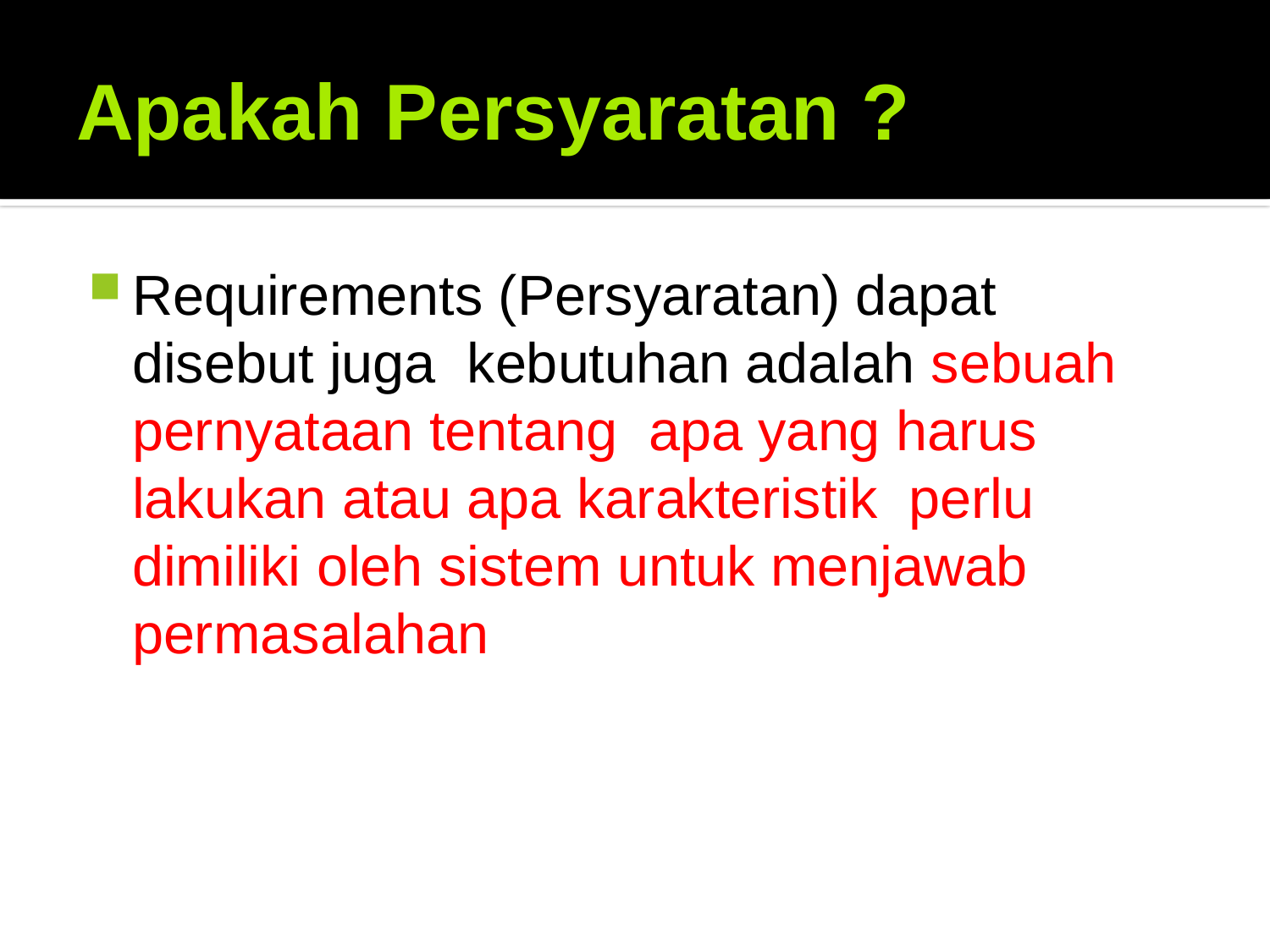

# Apakah Persyaratan ?
Requirements (Persyaratan) dapat disebut juga  kebutuhan adalah sebuah pernyataan tentang  apa yang harus lakukan atau apa karakteristik  perlu dimiliki oleh sistem untuk menjawab  permasalahan